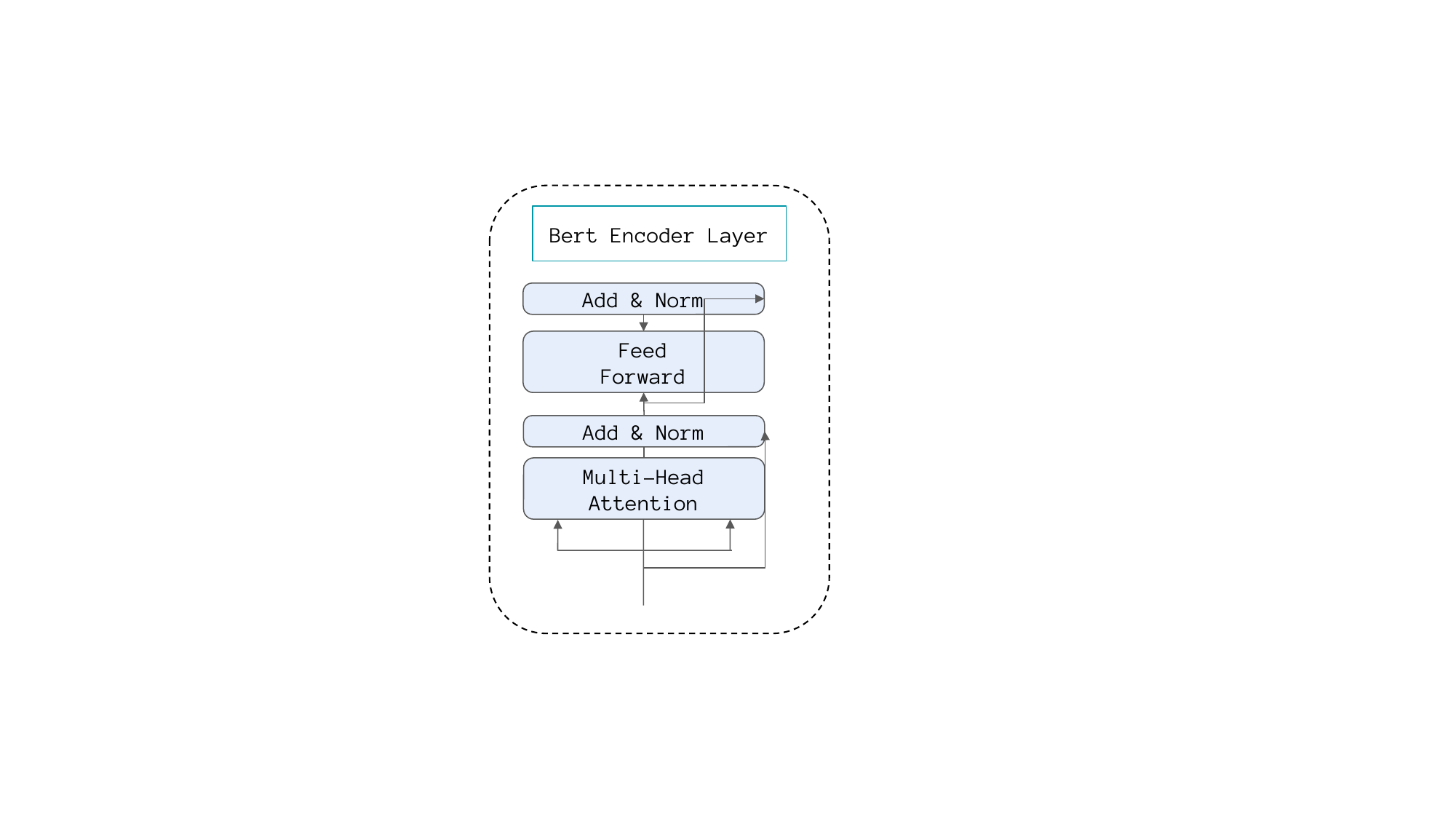

Bert Encoder Layer
Add & Norm
Feed
Forward
Add & Norm
Multi-Head
Attention